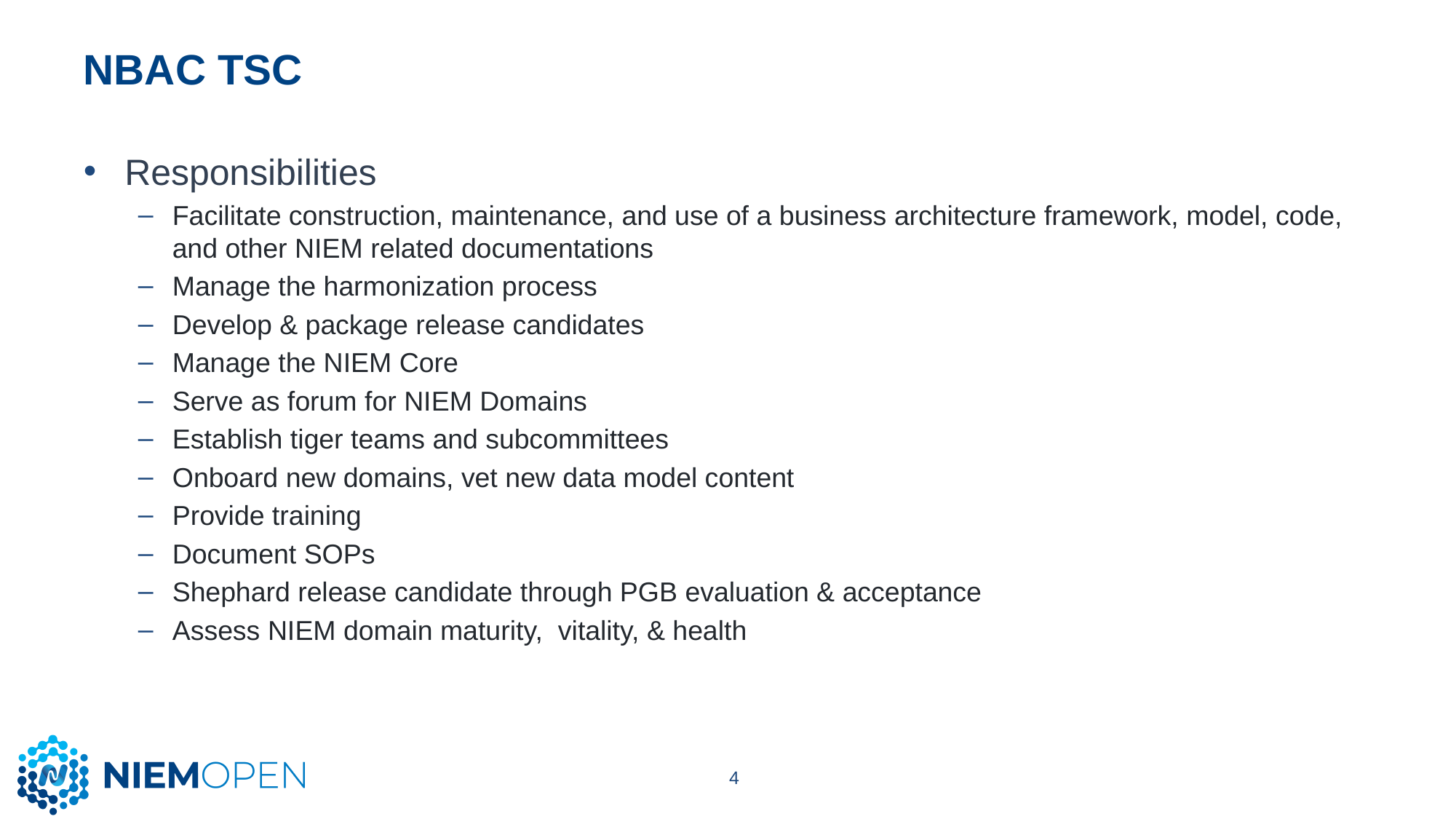

# NBAC TSC
Responsibilities
Facilitate construction, maintenance, and use of a business architecture framework, model, code, and other NIEM related documentations
Manage the harmonization process
Develop & package release candidates
Manage the NIEM Core
Serve as forum for NIEM Domains
Establish tiger teams and subcommittees
Onboard new domains, vet new data model content
Provide training
Document SOPs
Shephard release candidate through PGB evaluation & acceptance
Assess NIEM domain maturity,  vitality, & health
4